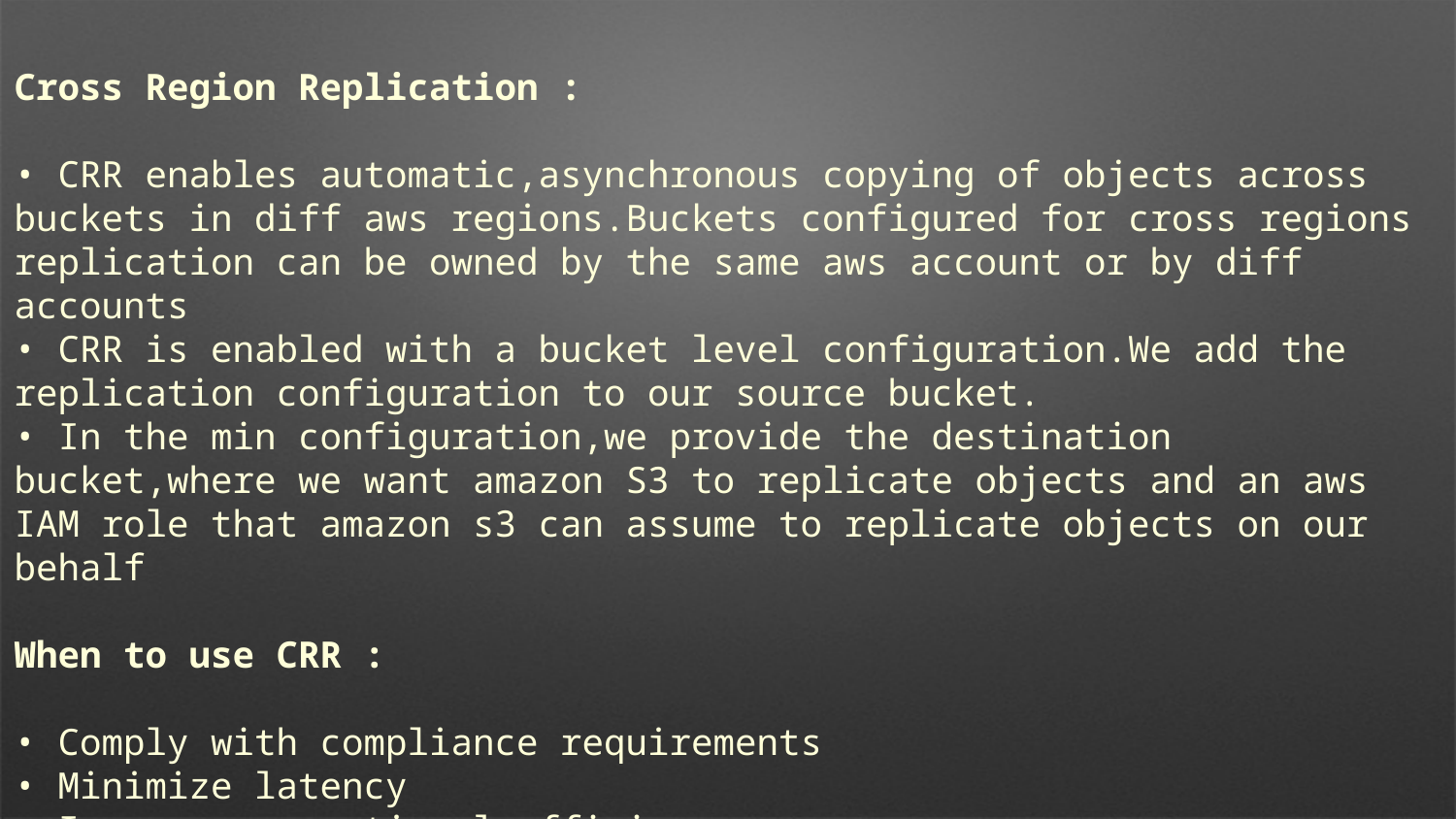

Cross Region Replication :

• CRR enables automatic,asynchronous copying of objects across buckets in diff aws regions.Buckets configured for cross regions replication can be owned by the same aws account or by diff accounts
• CRR is enabled with a bucket level configuration.We add the replication configuration to our source bucket.
• In the min configuration,we provide the destination bucket,where we want amazon S3 to replicate objects and an aws IAM role that amazon s3 can assume to replicate objects on our behalf

When to use CRR :

• Comply with compliance requirements
• Minimize latency
• Increase operational efficiency
• Maintain object copies under diff ownership